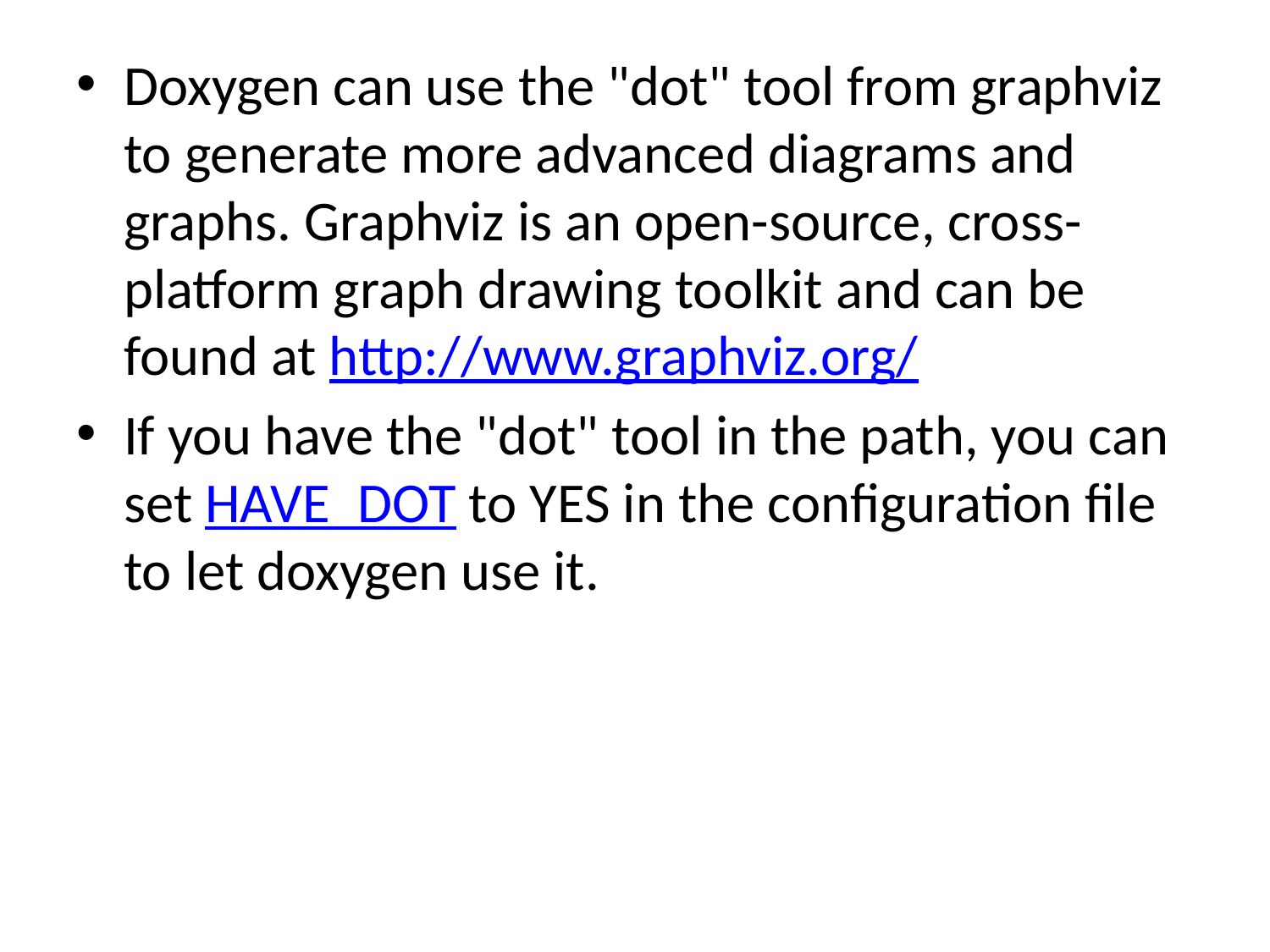

Doxygen can use the "dot" tool from graphviz to generate more advanced diagrams and graphs. Graphviz is an open-source, cross-platform graph drawing toolkit and can be found at http://www.graphviz.org/
If you have the "dot" tool in the path, you can set HAVE_DOT to YES in the configuration file to let doxygen use it.